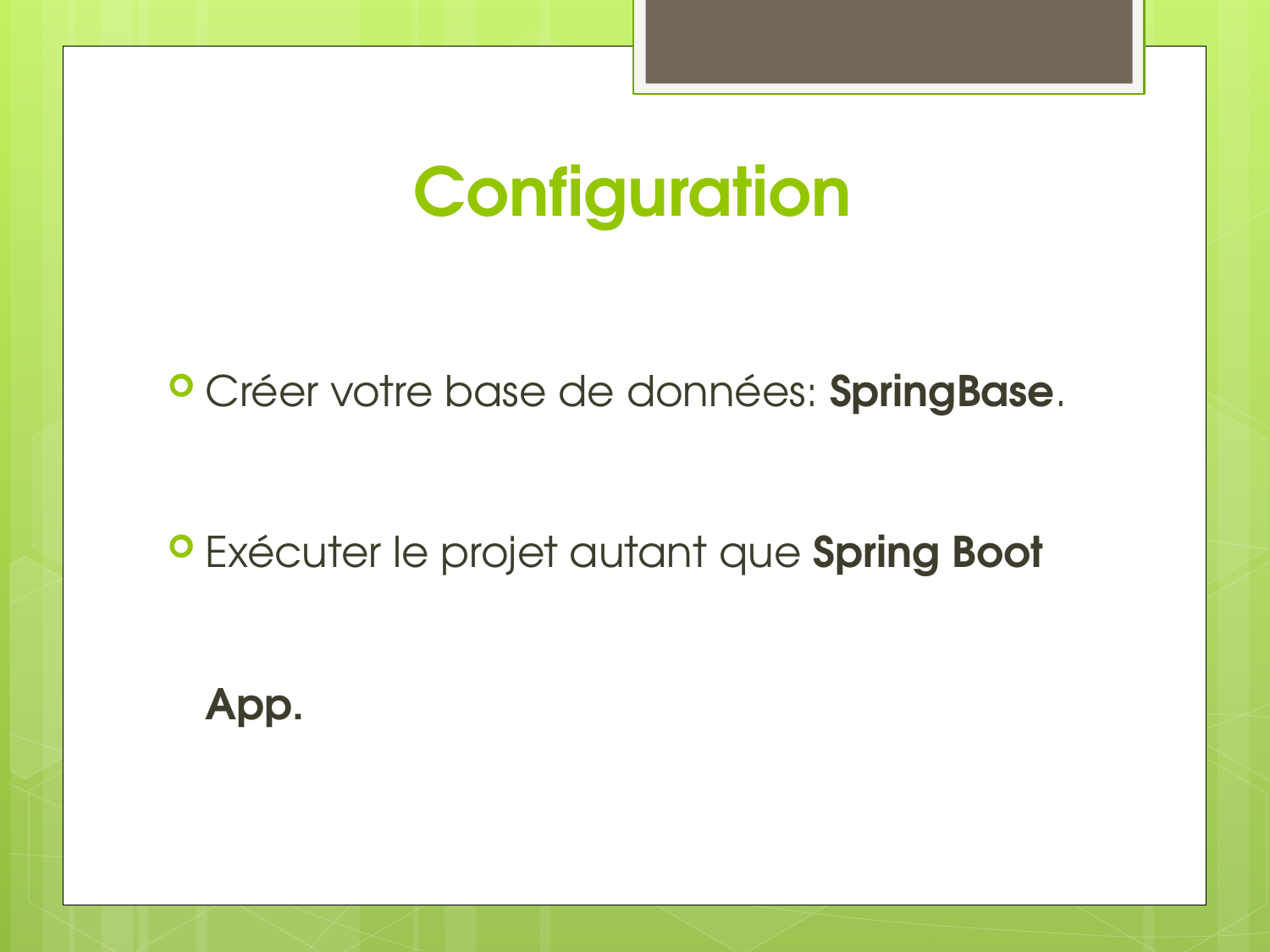

# Configuration
Créer votre base de données: SpringBase.
Exécuter le projet autant que Spring Boot App.